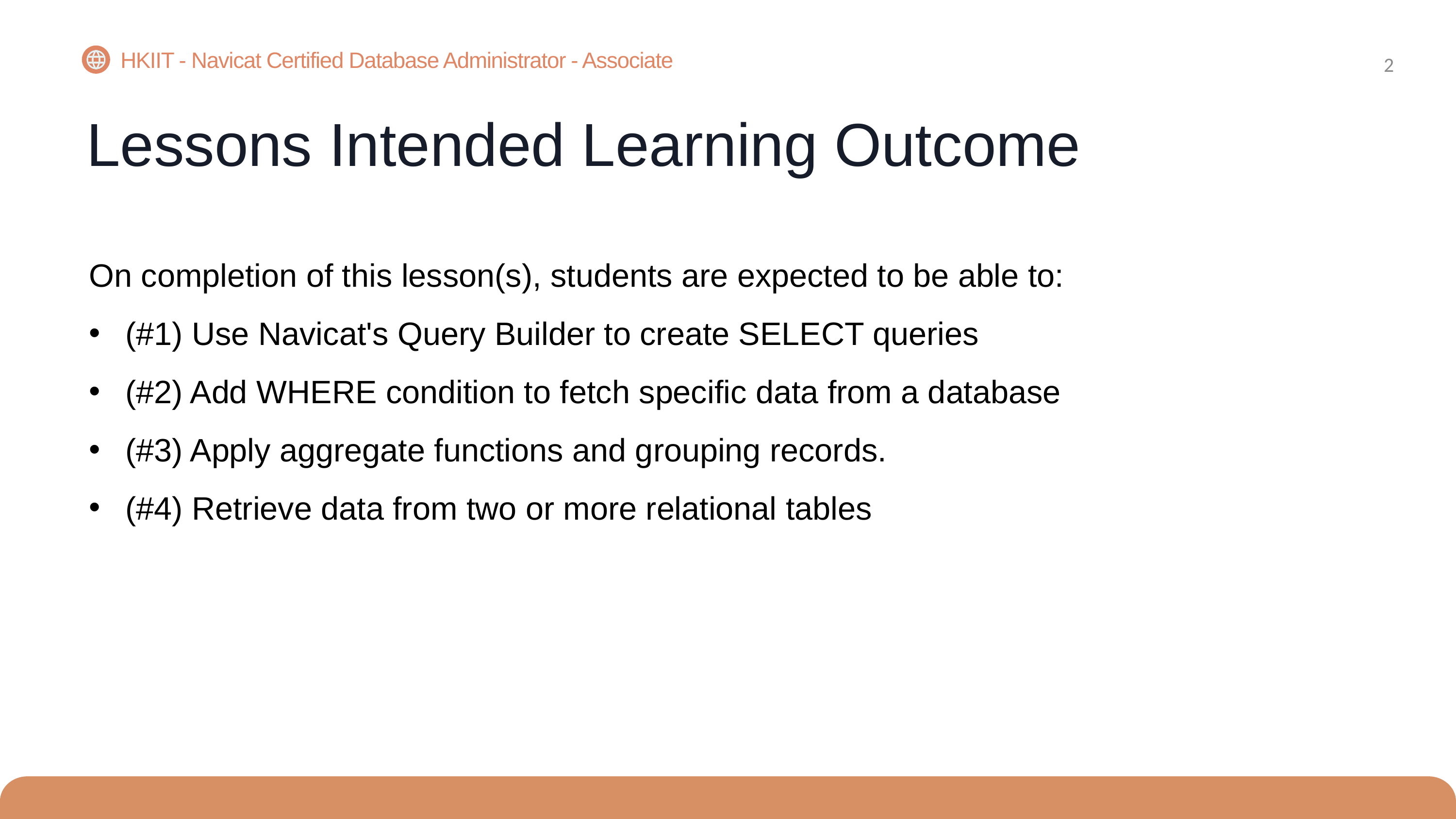

2

HKIIT - Navicat Certified Database Administrator - Associate
Lessons Intended Learning Outcome
On completion of this lesson(s), students are expected to be able to:
(#1) Use Navicat's Query Builder to create SELECT queries
(#2) Add WHERE condition to fetch specific data from a database
(#3) Apply aggregate functions and grouping records.
(#4) Retrieve data from two or more relational tables